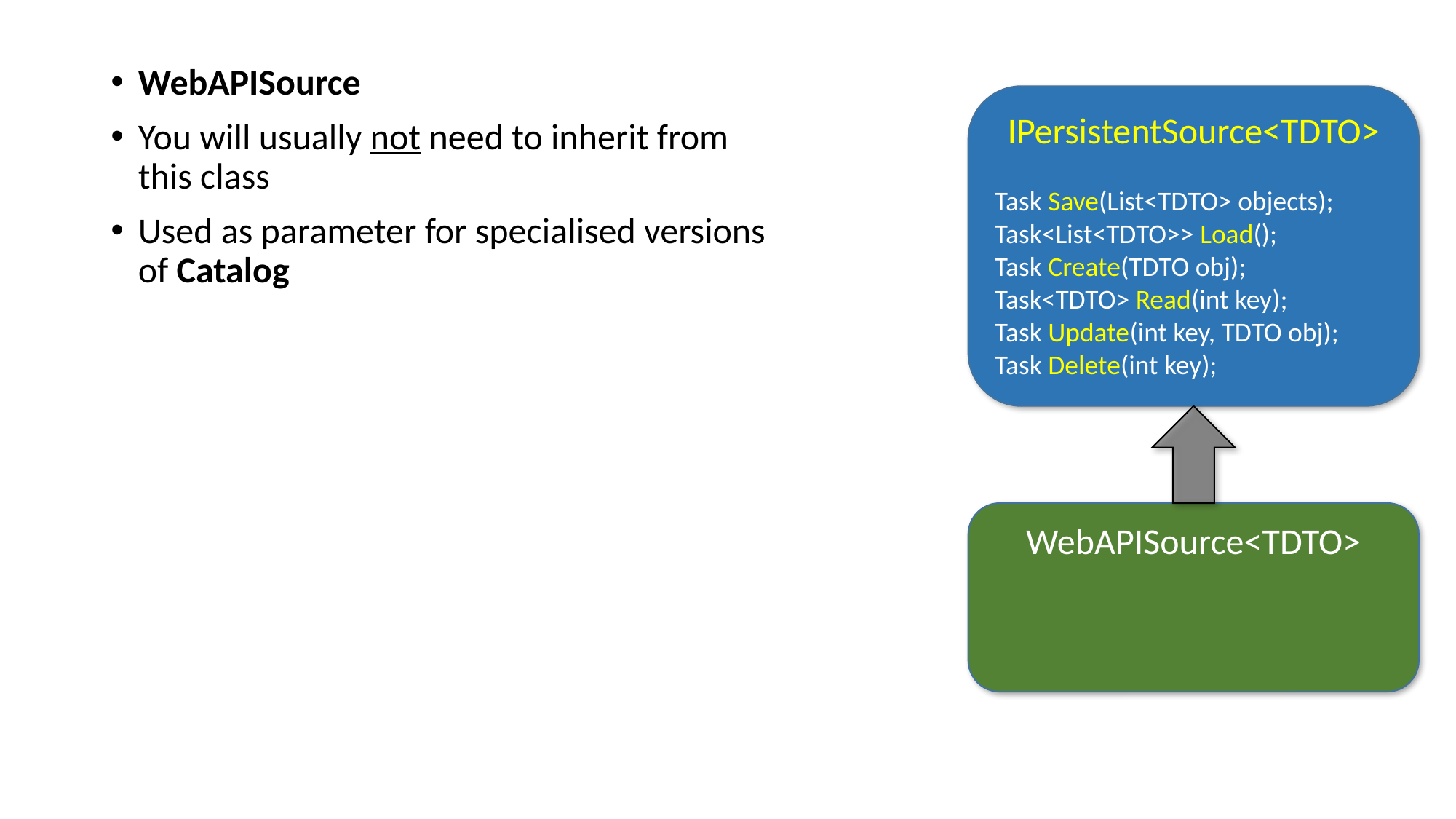

WebAPISource
You will usually not need to inherit from this class
Used as parameter for specialised versions of Catalog
IPersistentSource<TDTO>

Task Save(List<TDTO> objects);
Task<List<TDTO>> Load();
Task Create(TDTO obj);
Task<TDTO> Read(int key);
Task Update(int key, TDTO obj);
Task Delete(int key);

WebAPISource<TDTO>